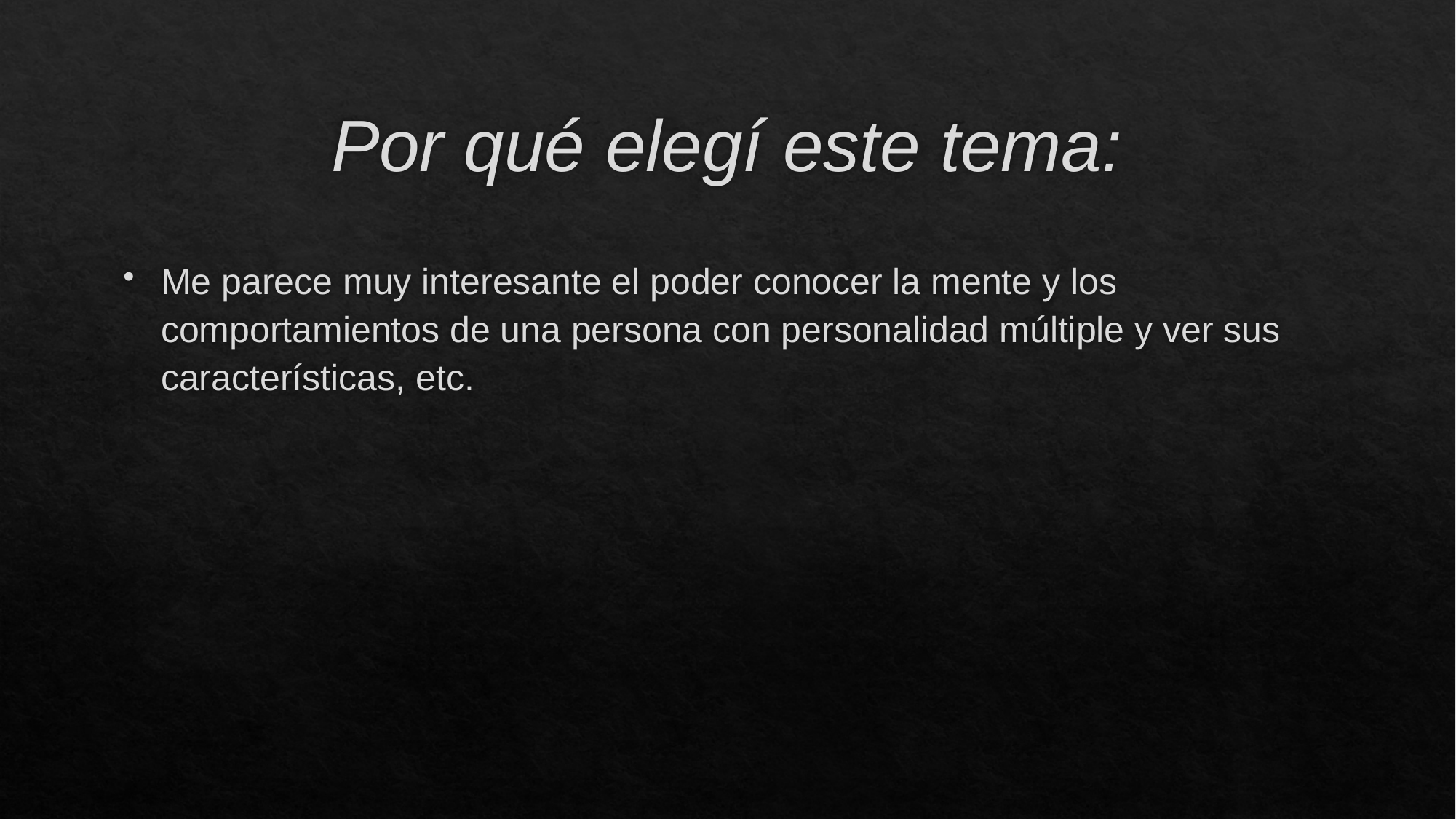

# Por qué elegí este tema:
Me parece muy interesante el poder conocer la mente y los comportamientos de una persona con personalidad múltiple y ver sus características, etc.